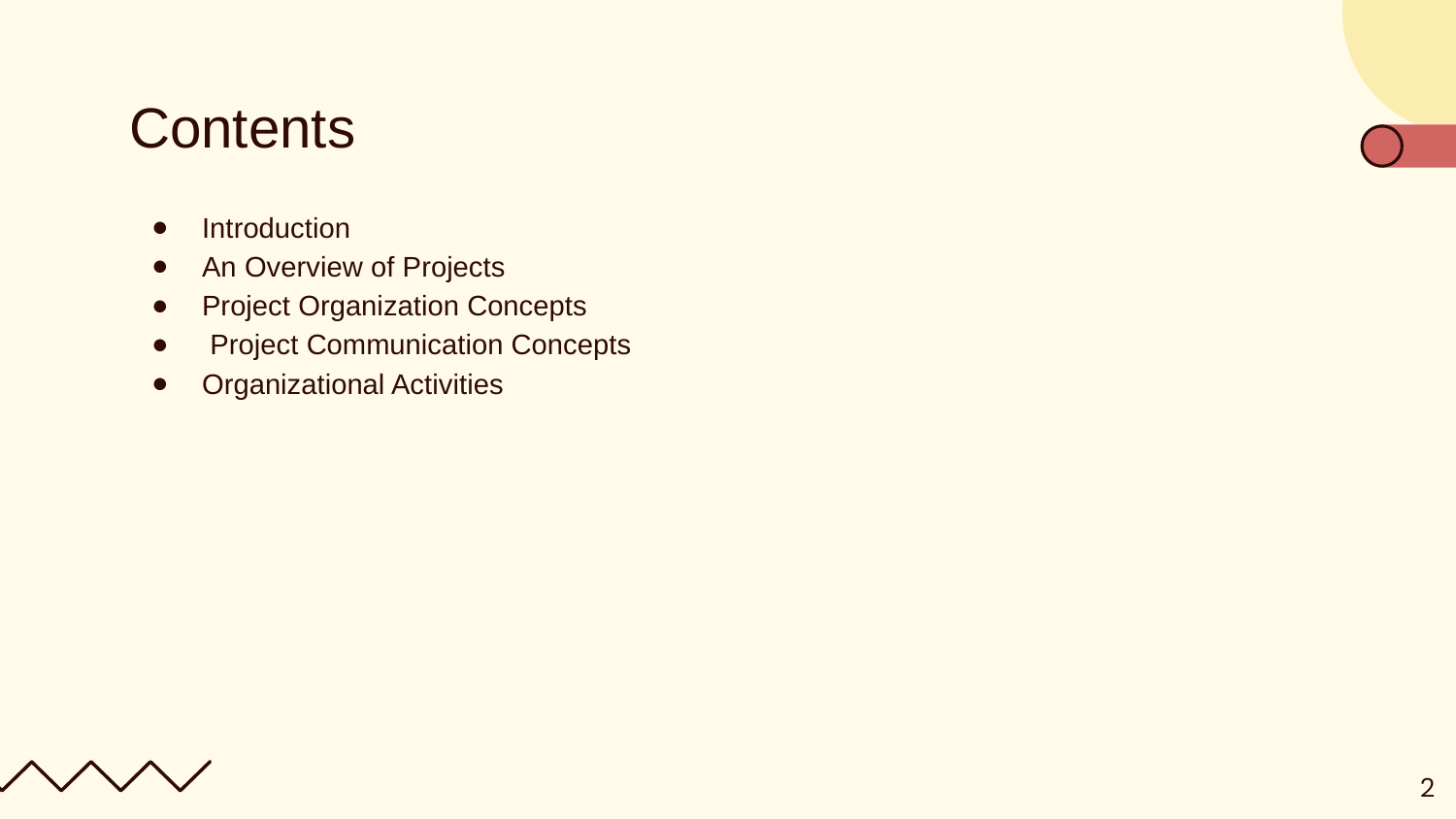

# Contents
Introduction
An Overview of Projects
Project Organization Concepts
 Project Communication Concepts
Organizational Activities
2